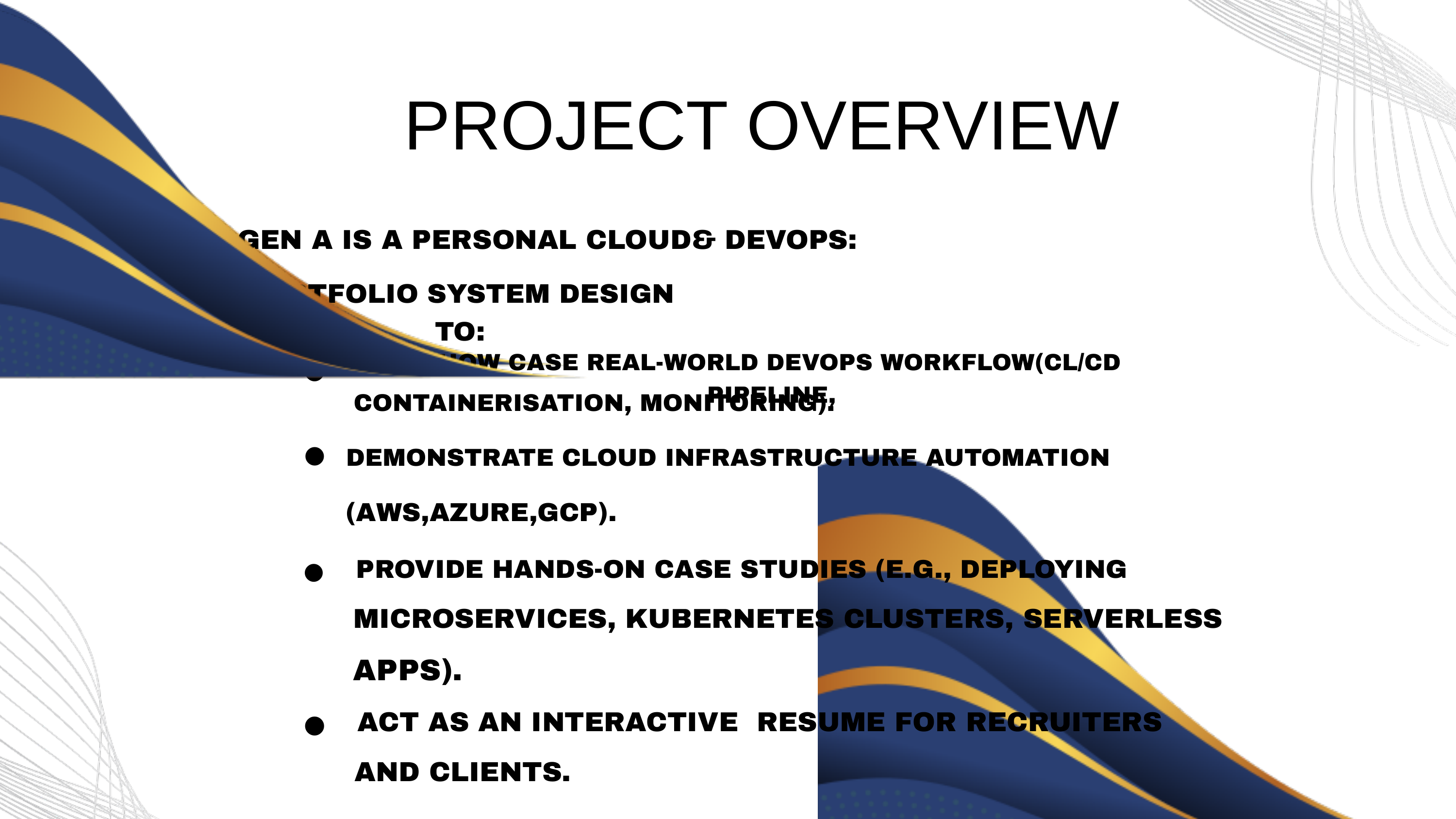

PROJECT OVERVIEW
AGEN A IS A PERSONAL CLOUD& DEVOPS:
PORTFOLIO SYSTEM DESIGN TO:
•
SHOW CASE REAL-WORLD DEVOPS WORKFLOW(CL/CD PIPELINE,
CONTAINERISATION, MONITORING).

•
DEMONSTRATE CLOUD INFRASTRUCTURE AUTOMATION
(AWS,AZURE,GCP).

•
PROVIDE HANDS-ON CASE STUDIES (E.G., DEPLOYING
MICROSERVICES, KUBERNETES CLUSTERS, SERVERLESS
APPS).
•
ACT AS AN INTERACTIVE  RESUME FOR RECRUITERS
AND CLIENTS.